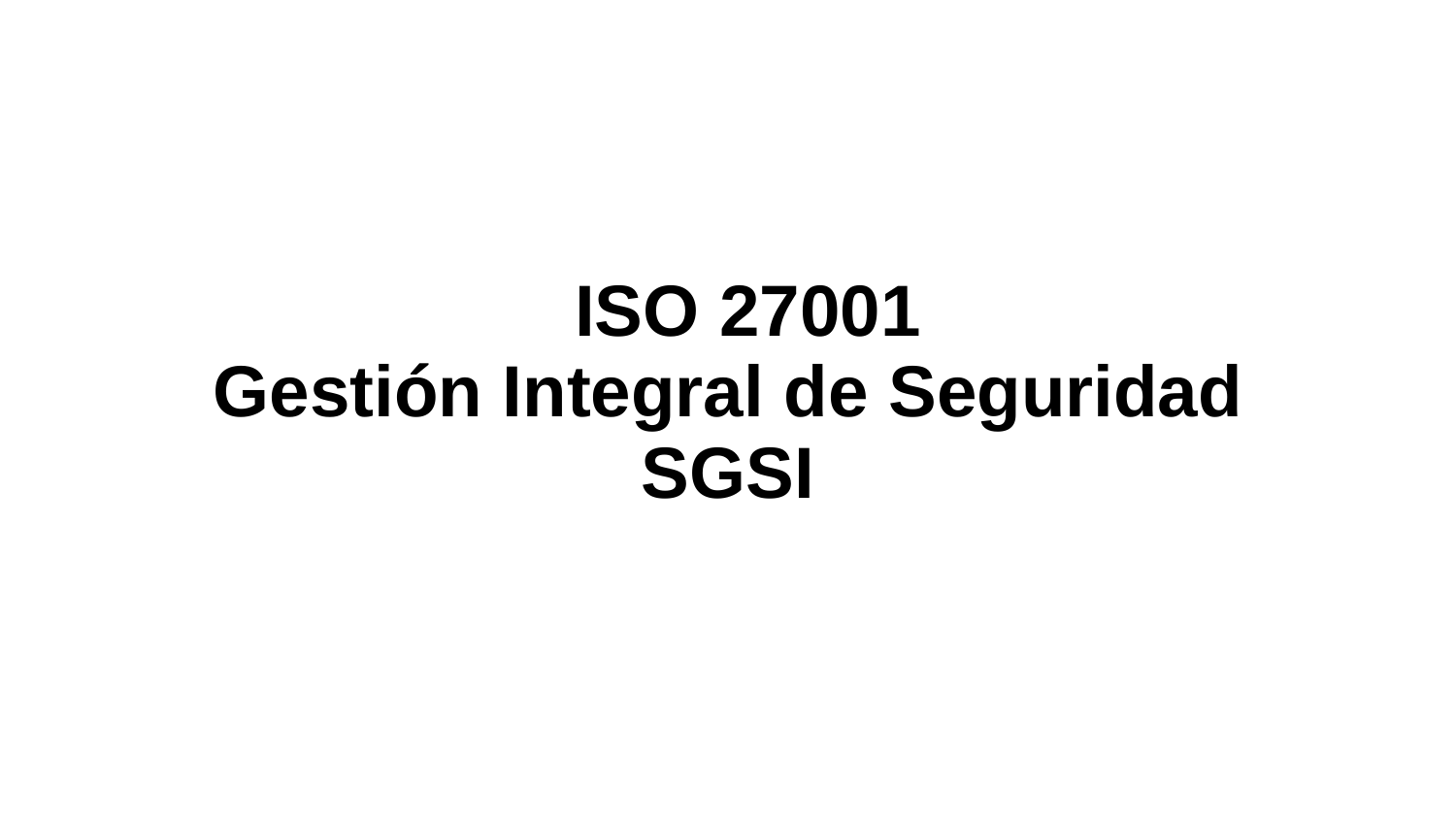

# ISO 27001
Gestión Integral de Seguridad
SGSI